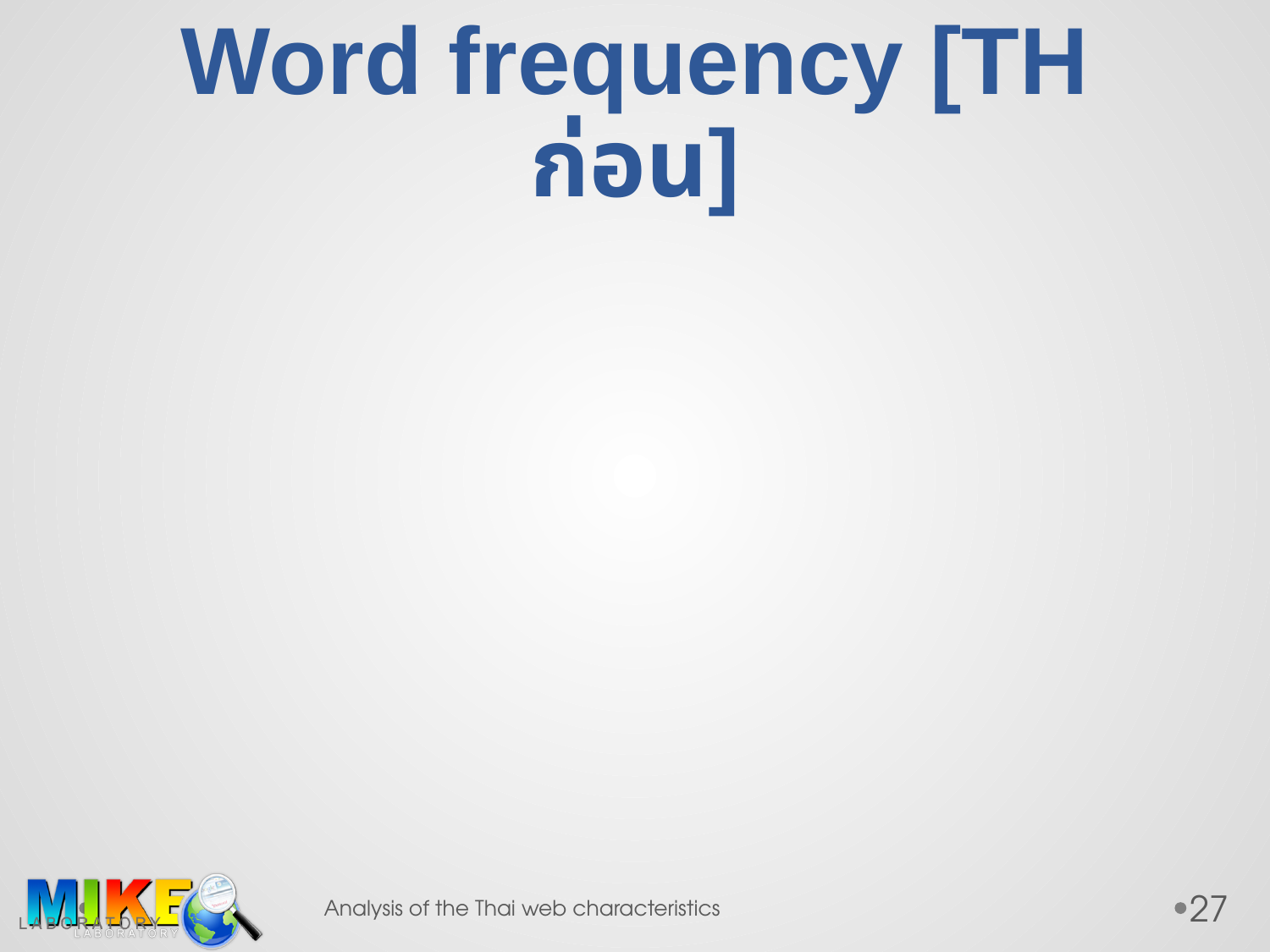

# Word frequency [TH ก่อน]

Analysis of the Thai web characteristics
27